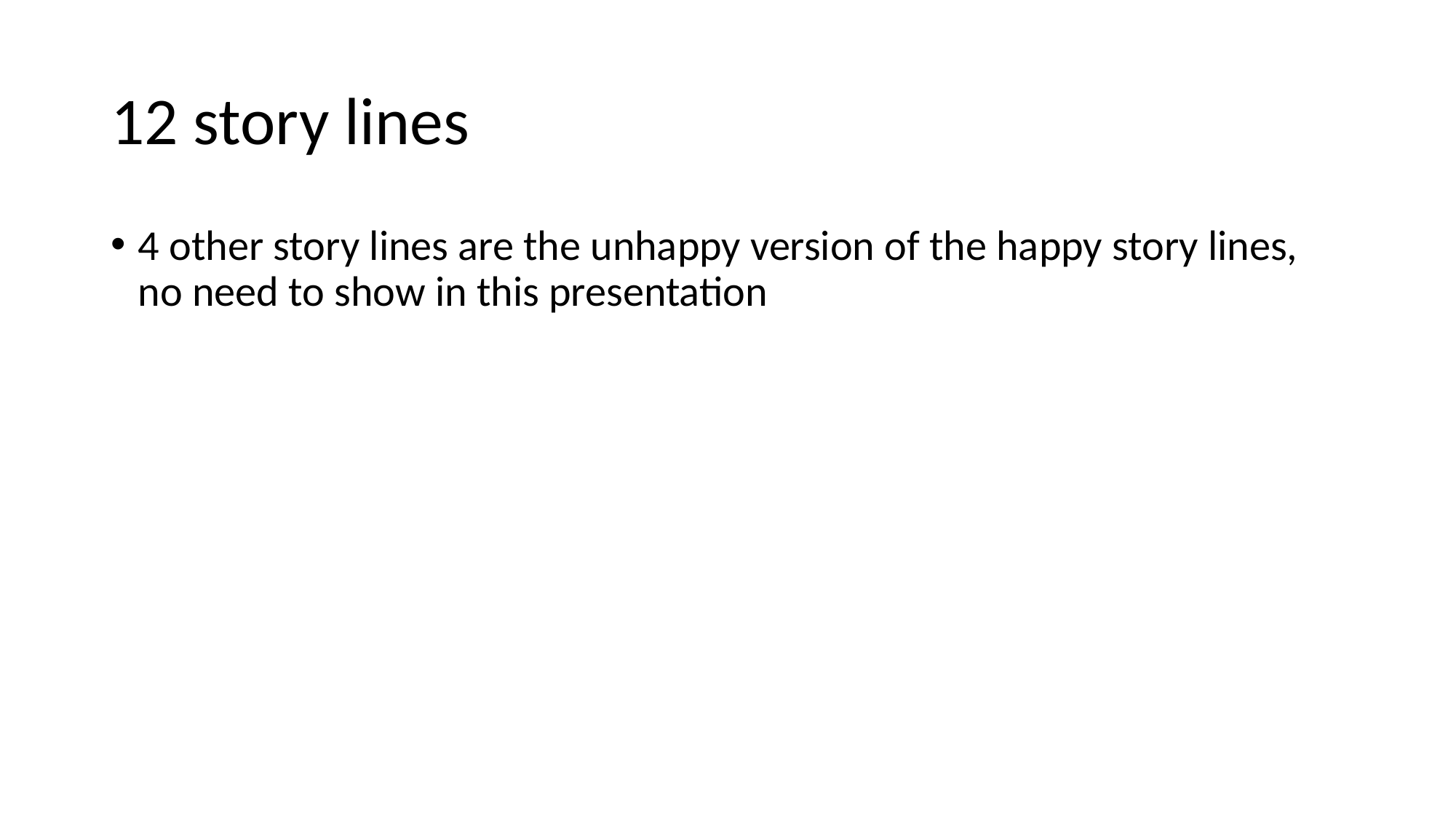

# 12 story lines
4 other story lines are the unhappy version of the happy story lines, no need to show in this presentation